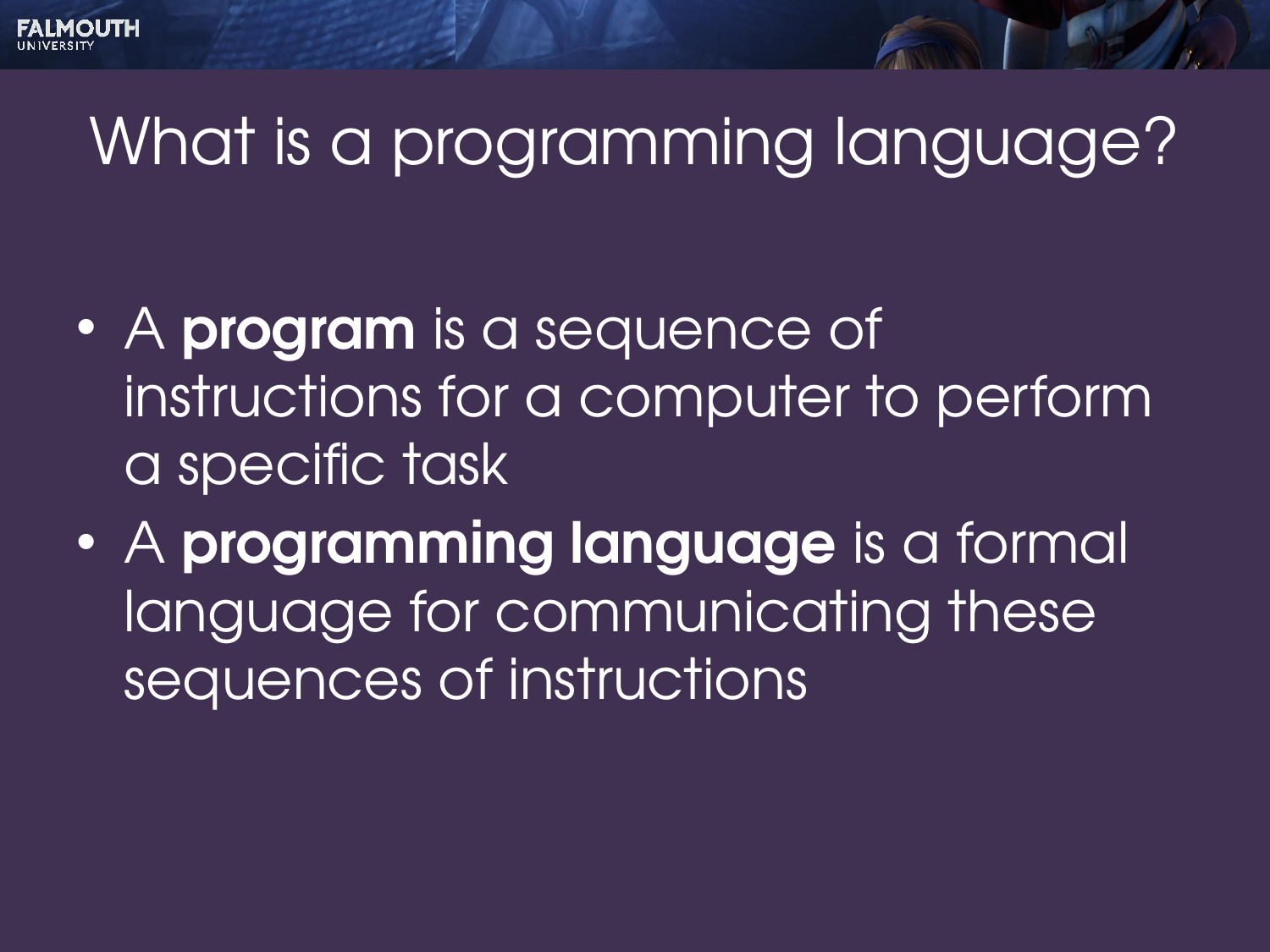

# What is a programming language?
A program is a sequence of instructions for a computer to perform a specific task
A programming language is a formal language for communicating these sequences of instructions